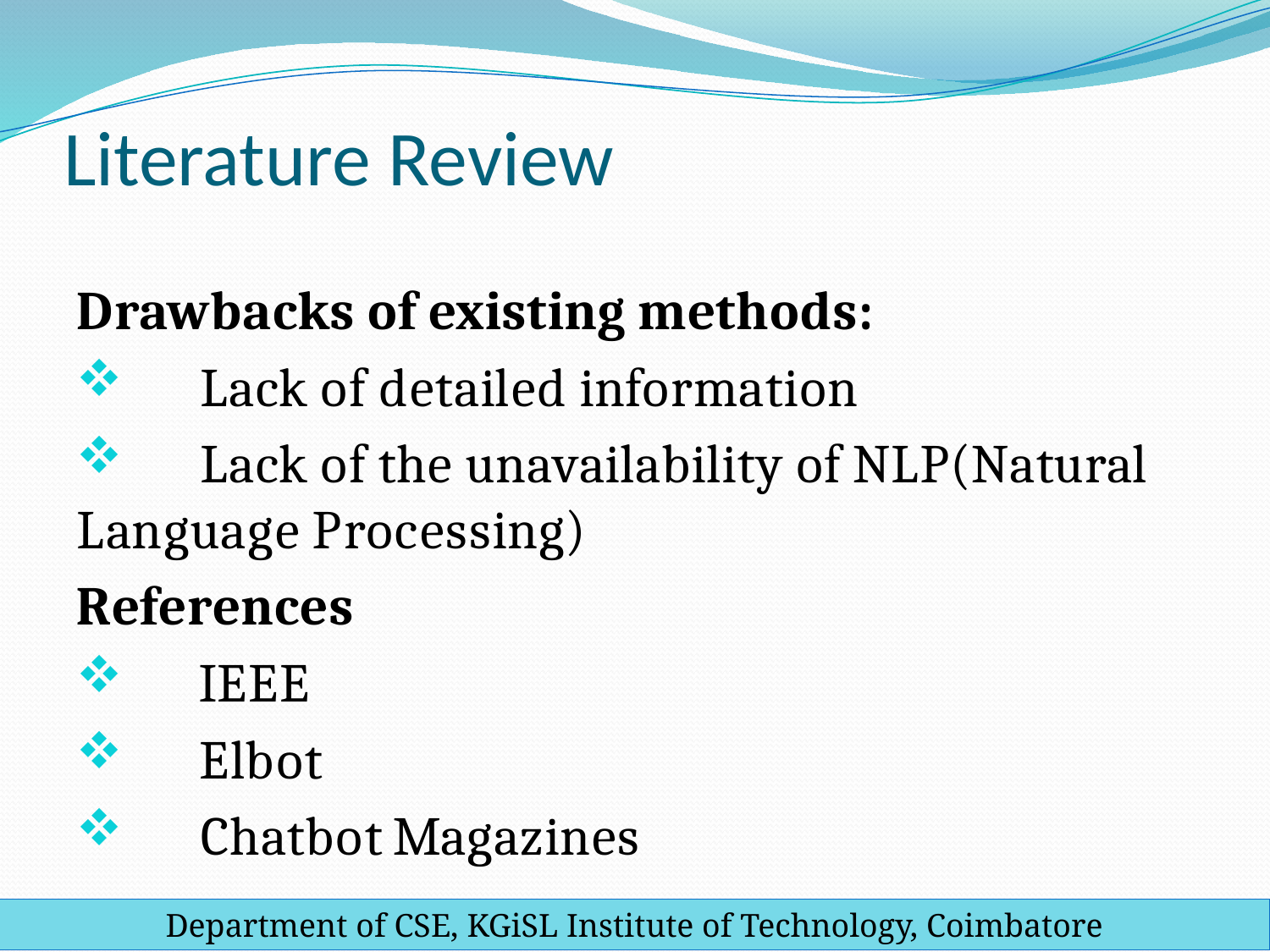

# Literature Review
Drawbacks of existing methods:
	Lack of detailed information
	Lack of the unavailability of NLP(Natural Language Processing)
References
	IEEE
	Elbot
	Chatbot Magazines

Department of CSE, KGiSL Institute of Technology, Coimbatore